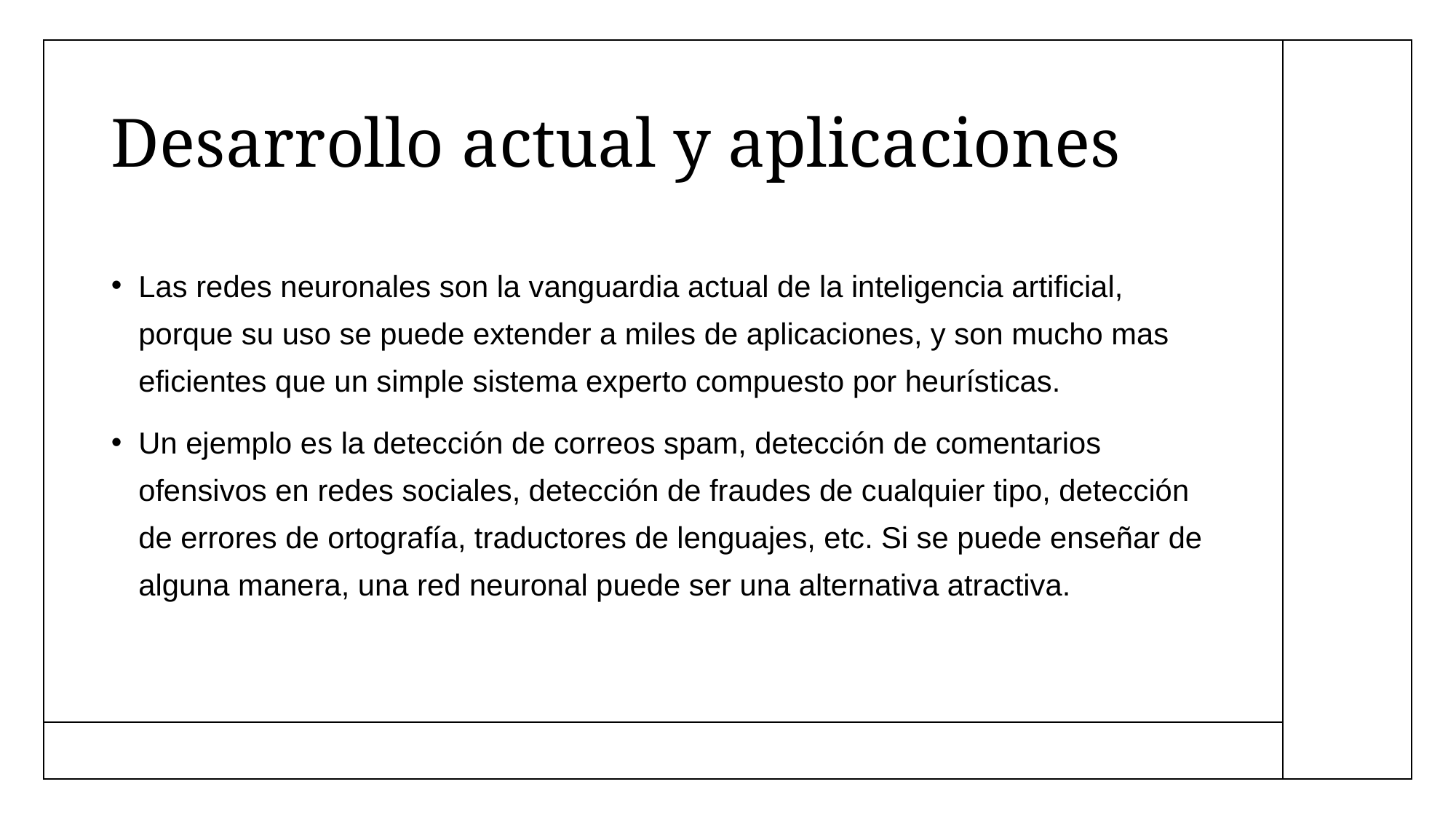

# Desarrollo actual y aplicaciones
Las redes neuronales son la vanguardia actual de la inteligencia artificial, porque su uso se puede extender a miles de aplicaciones, y son mucho mas eficientes que un simple sistema experto compuesto por heurísticas.
Un ejemplo es la detección de correos spam, detección de comentarios ofensivos en redes sociales, detección de fraudes de cualquier tipo, detección de errores de ortografía, traductores de lenguajes, etc. Si se puede enseñar de alguna manera, una red neuronal puede ser una alternativa atractiva.